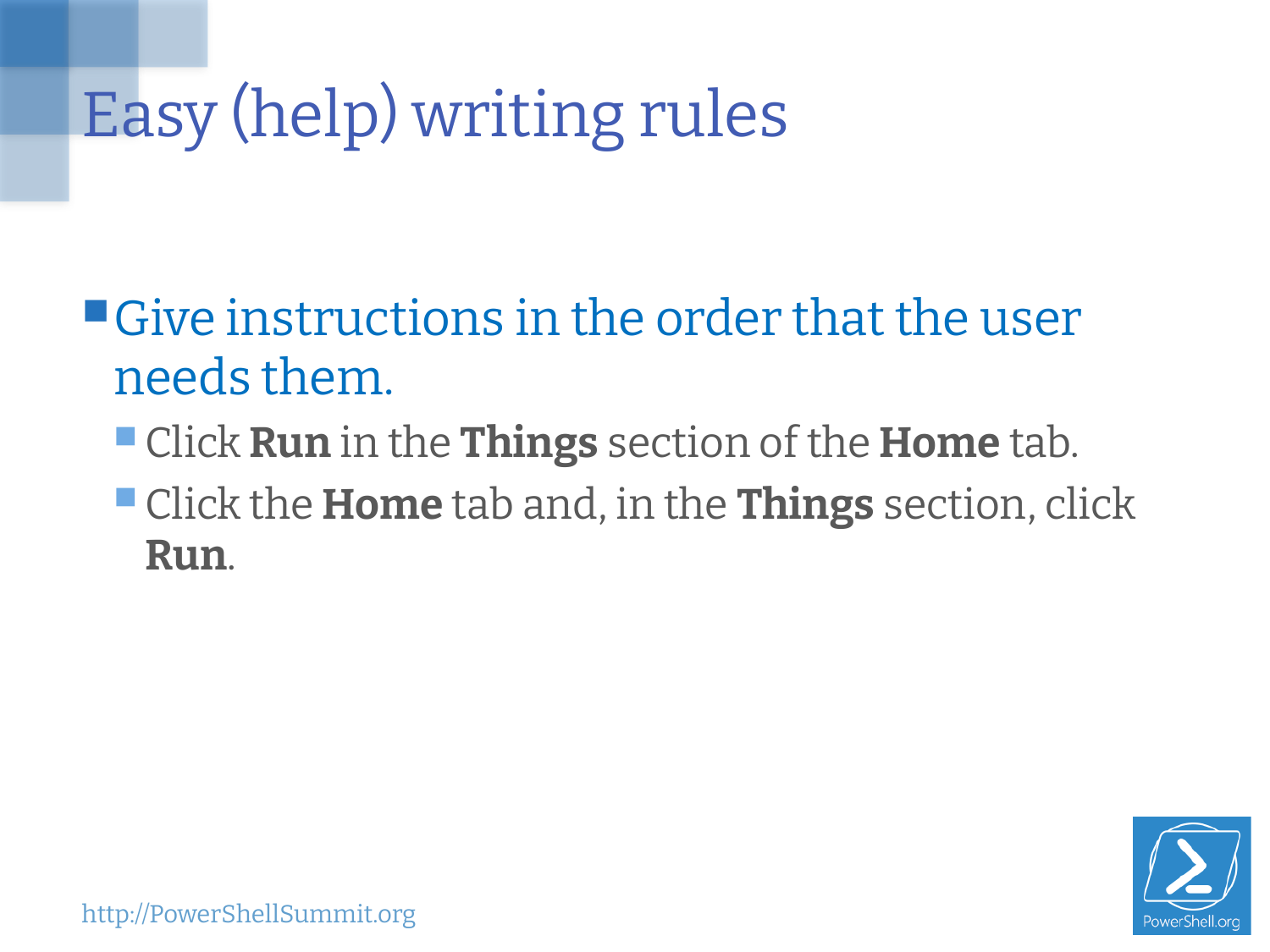

# Easy (help) writing rules
Give instructions in the order that the user needs them.
Click Run in the Things section of the Home tab.
Click the Home tab and, in the Things section, click Run.